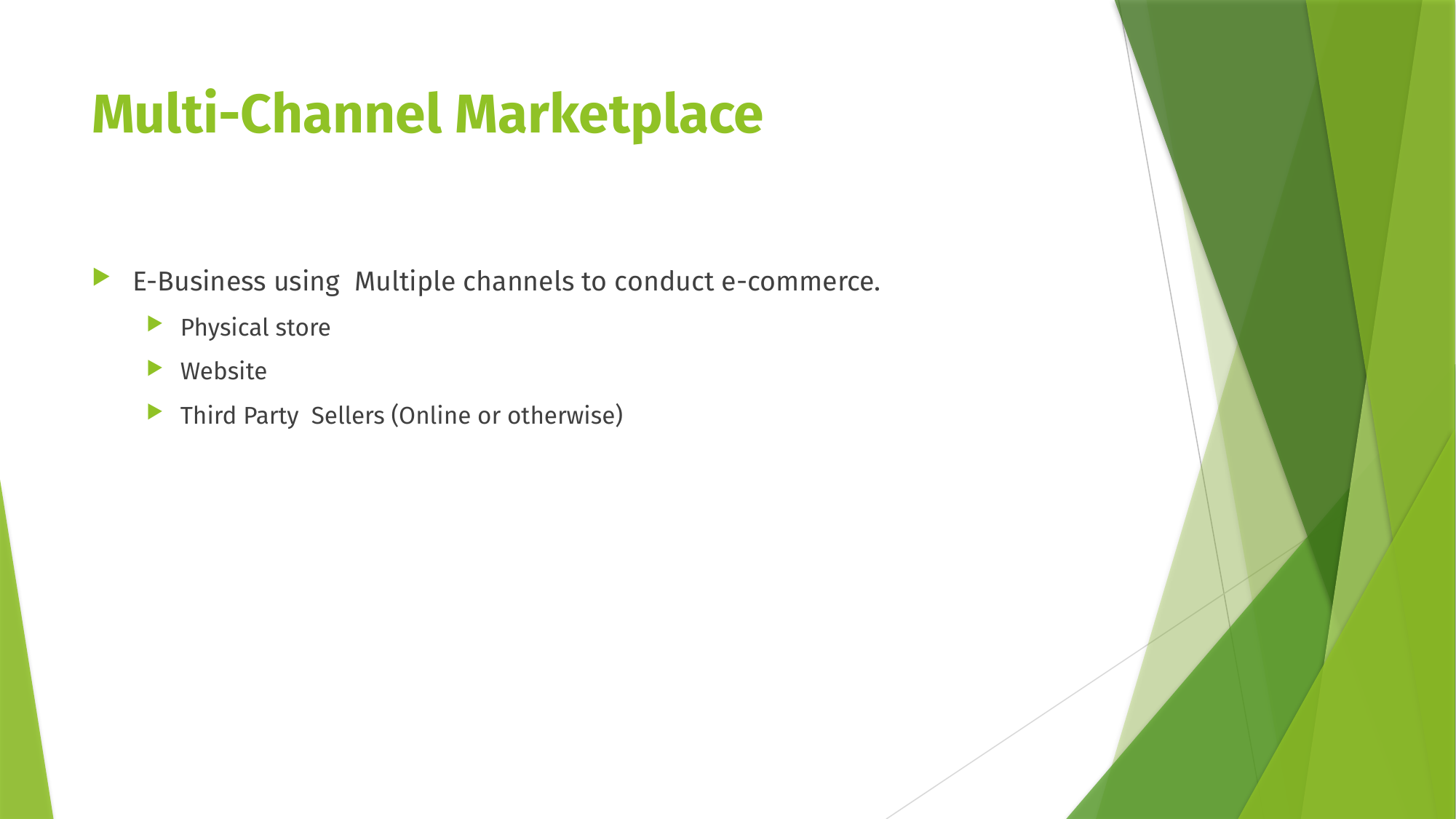

# Multi-Channel Marketplace
E-Business using  Multiple channels to conduct e-commerce.
Physical store
Website
Third Party  Sellers (Online or otherwise)